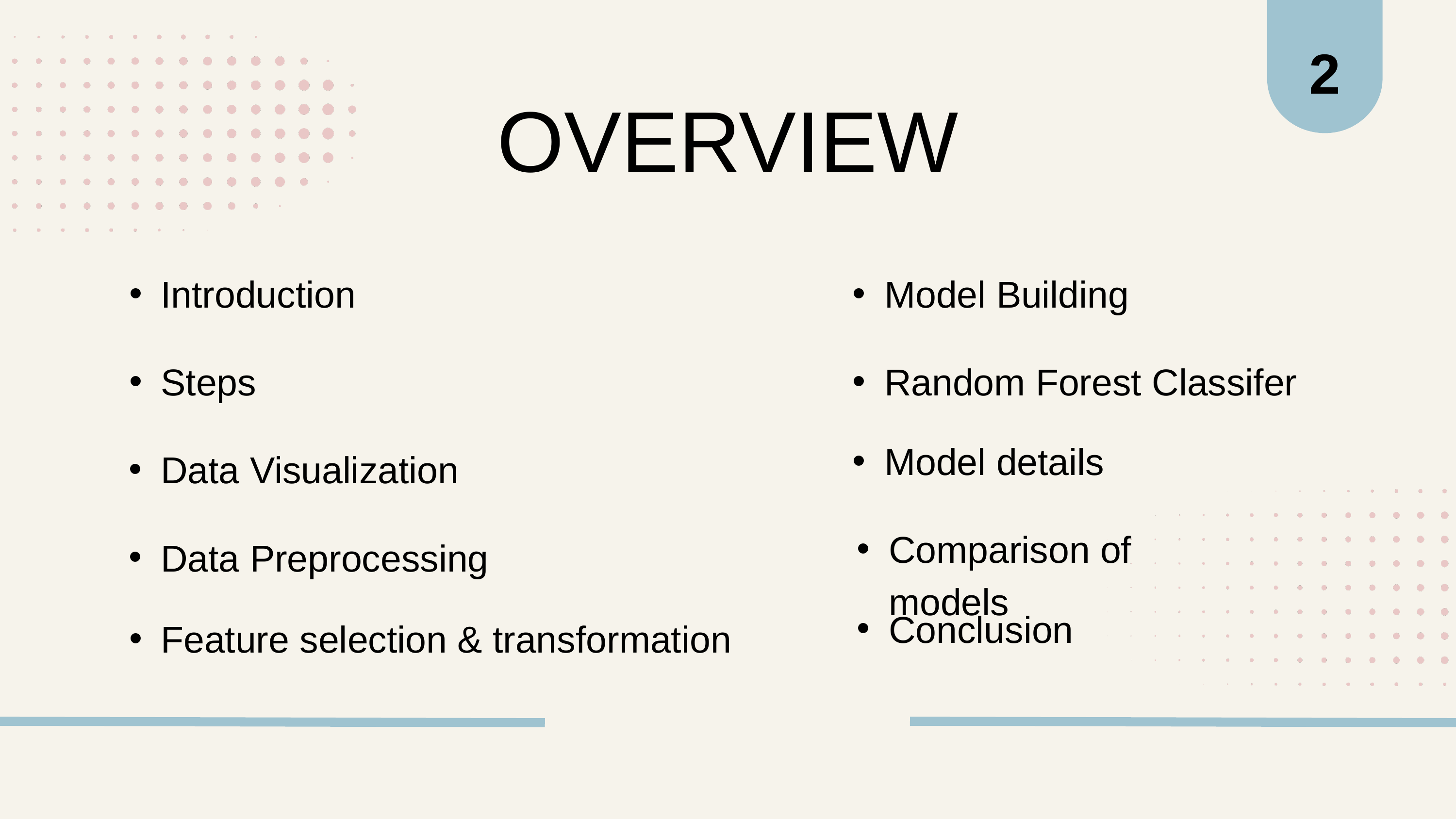

2

OVERVIEW
Introduction
Model Building
Steps
Random Forest Classifer
Model details
Data Visualization

Comparison of models
Data Preprocessing
Conclusion
Feature selection & transformation